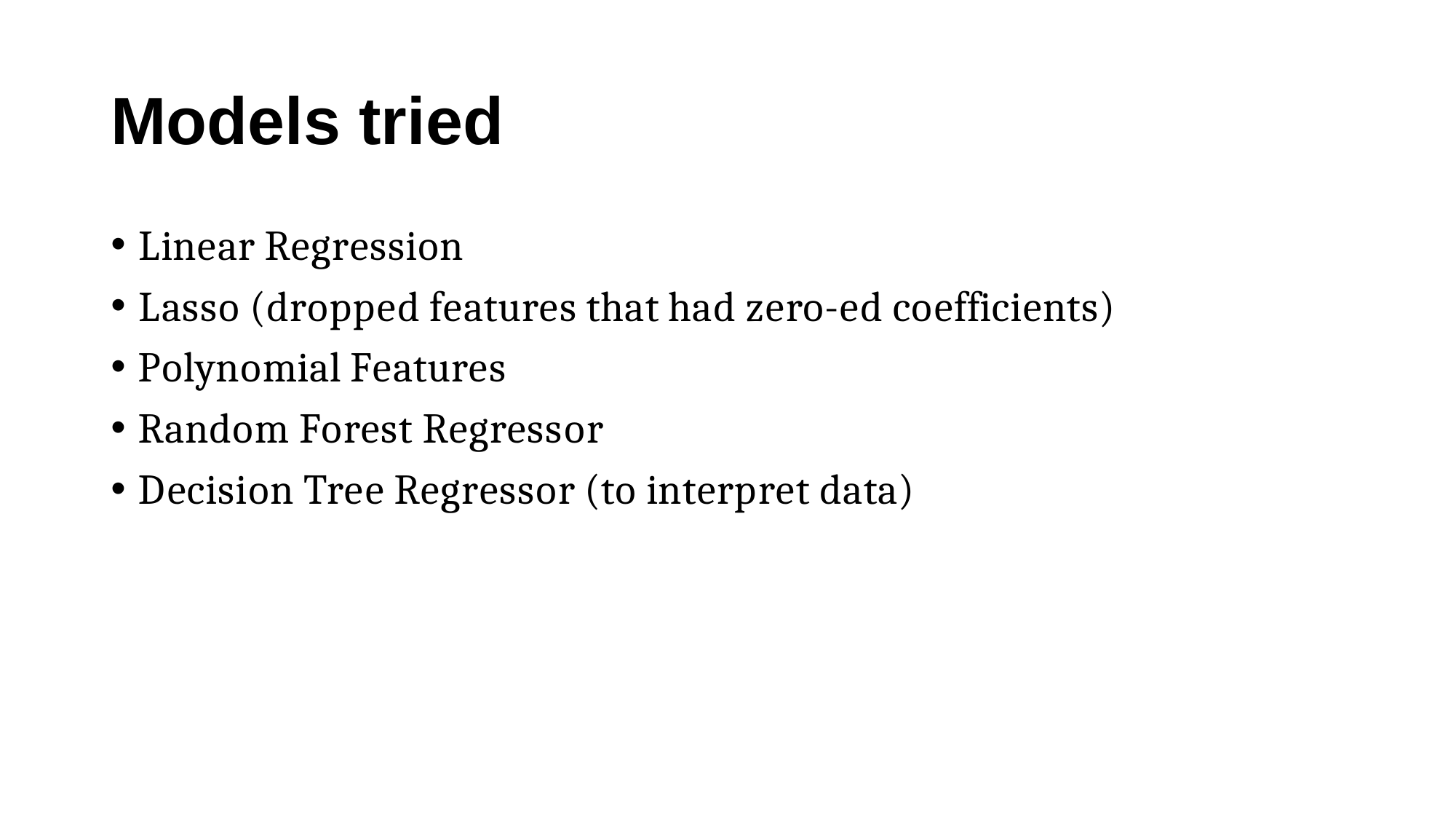

# Models tried
Linear Regression
Lasso (dropped features that had zero-ed coefficients)
Polynomial Features
Random Forest Regressor
Decision Tree Regressor (to interpret data)